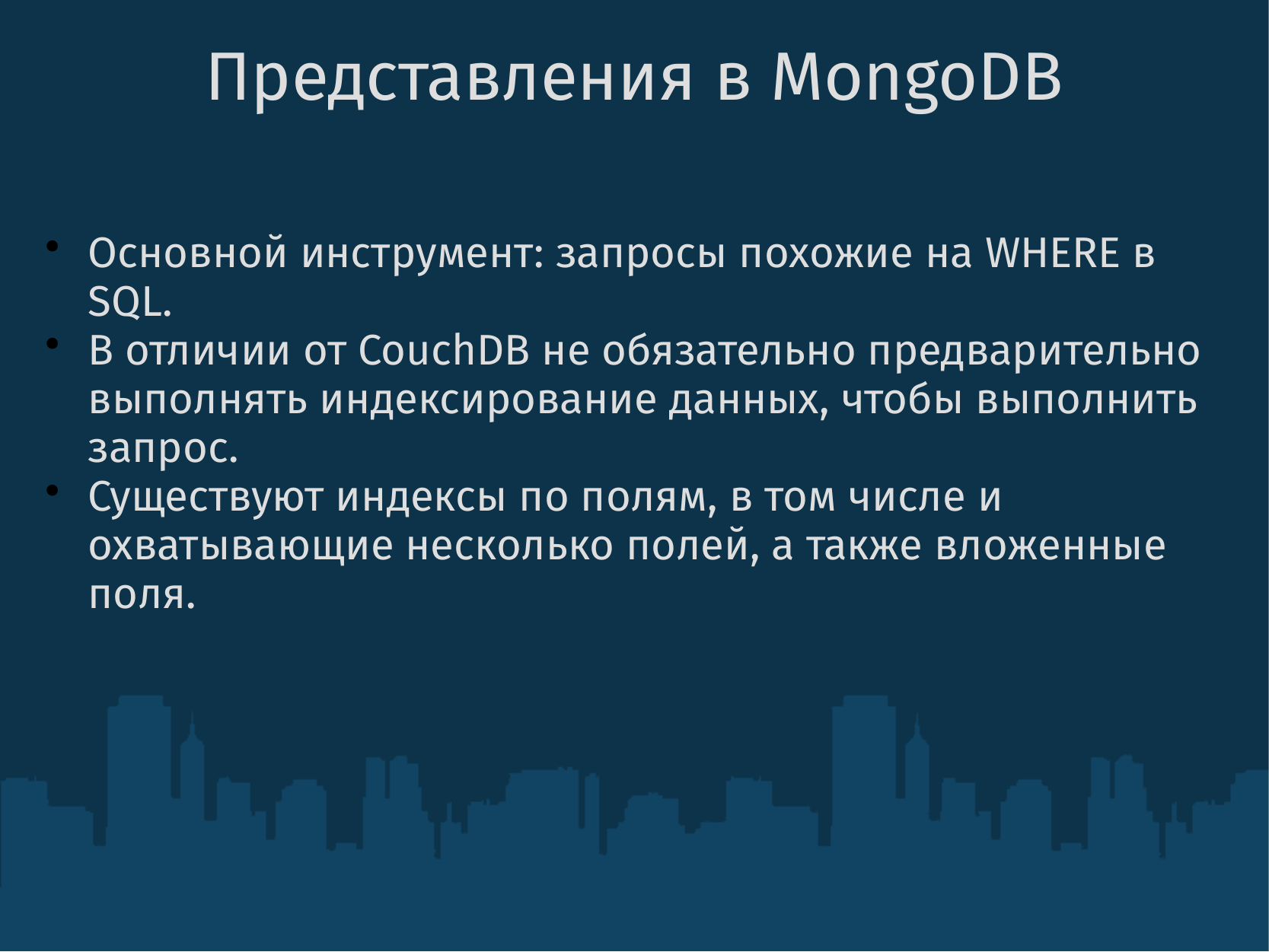

# Представления в MongoDB
Основной инструмент: запросы похожие на WHERE в SQL.
В отличии от CouchDB не обязательно предварительно выполнять индексирование данных, чтобы выполнить запрос.
Существуют индексы по полям, в том числе и охватывающие несколько полей, а также вложенные поля.